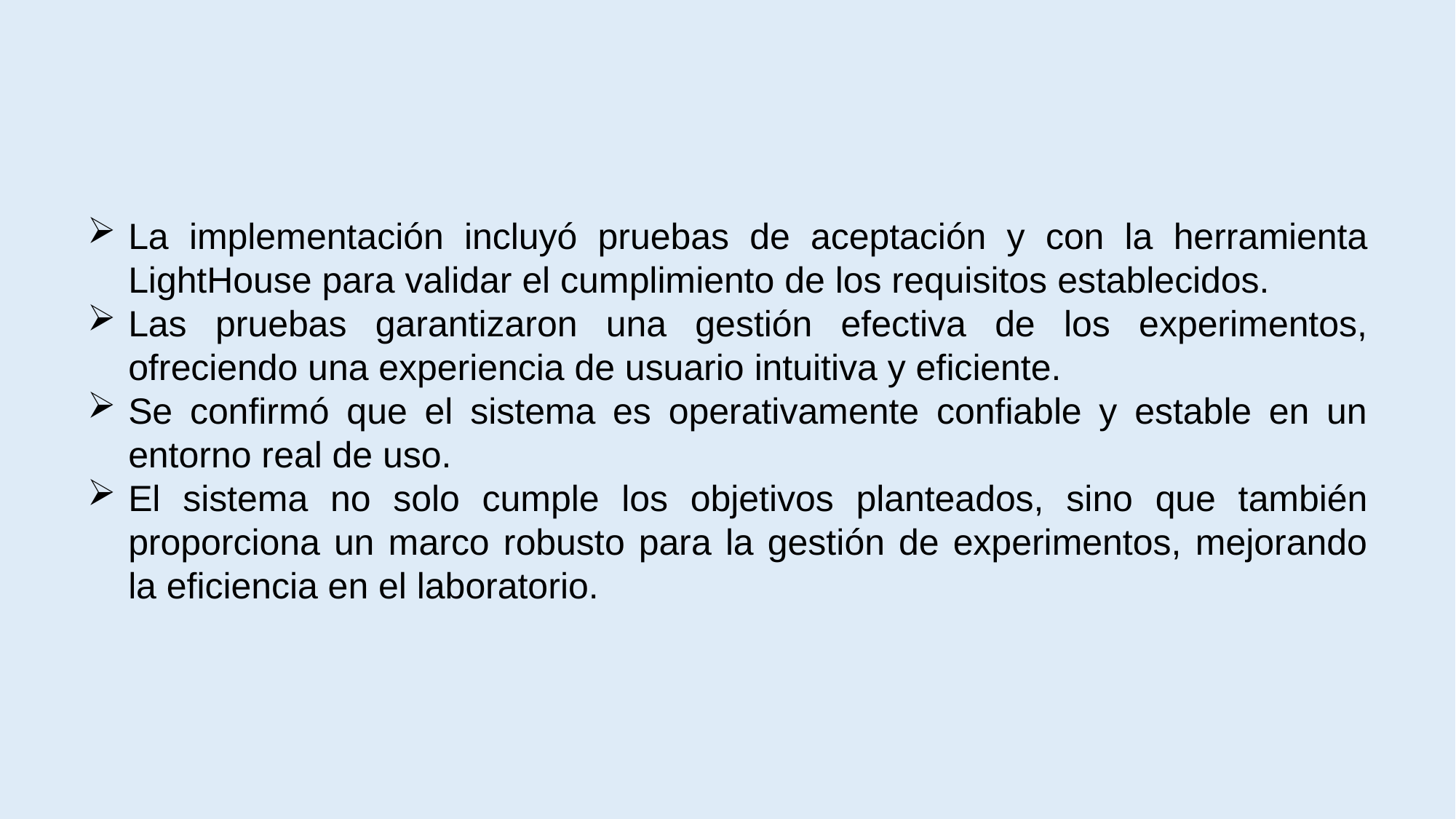

La implementación incluyó pruebas de aceptación y con la herramienta LightHouse para validar el cumplimiento de los requisitos establecidos.
Las pruebas garantizaron una gestión efectiva de los experimentos, ofreciendo una experiencia de usuario intuitiva y eficiente.
Se confirmó que el sistema es operativamente confiable y estable en un entorno real de uso.
El sistema no solo cumple los objetivos planteados, sino que también proporciona un marco robusto para la gestión de experimentos, mejorando la eficiencia en el laboratorio.